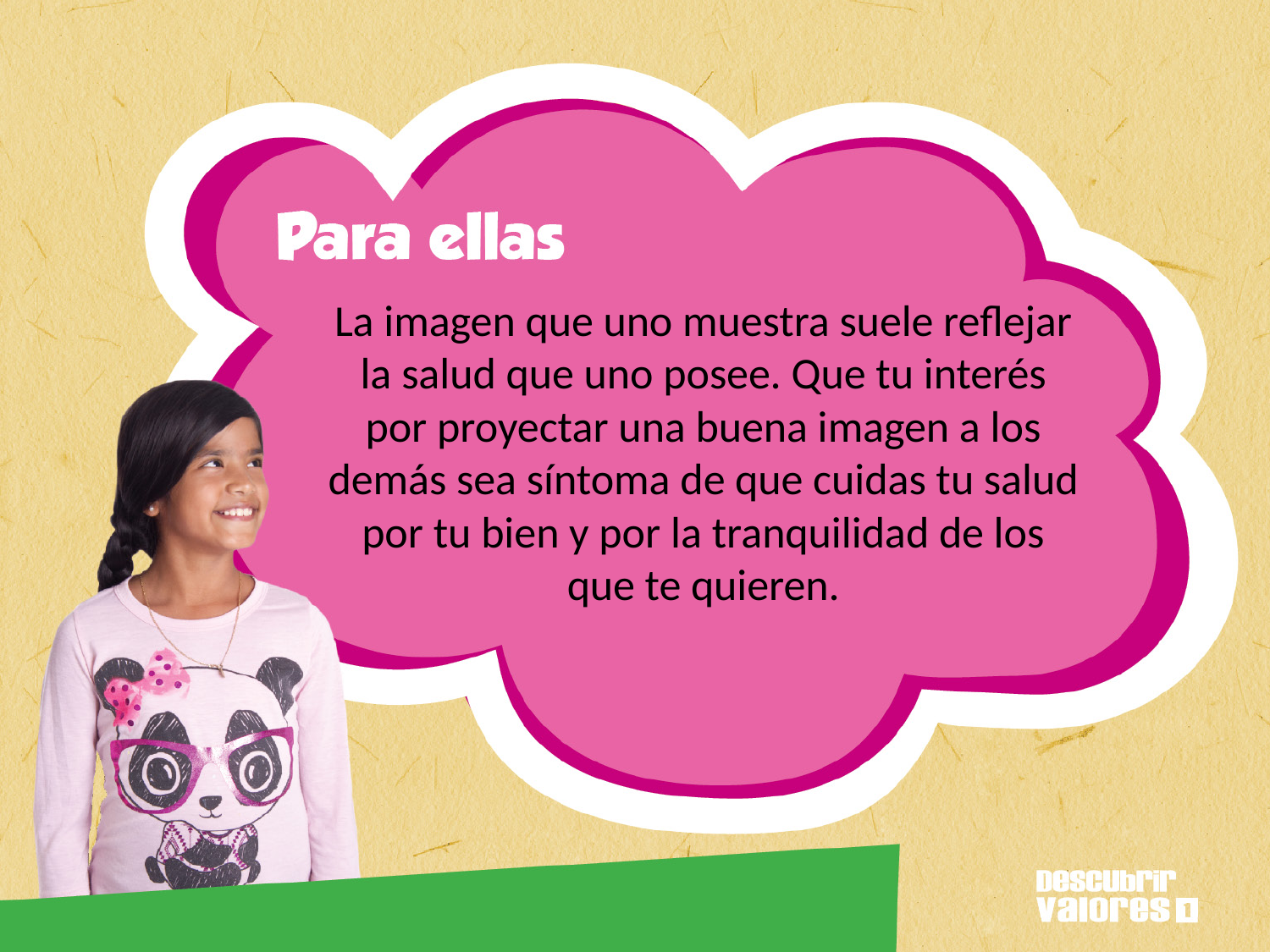

# La imagen que uno muestra suele reflejar la salud que uno posee. Que tu interés por proyectar una buena imagen a los demás sea síntoma de que cuidas tu salud por tu bien y por la tranquilidad de los que te quieren.